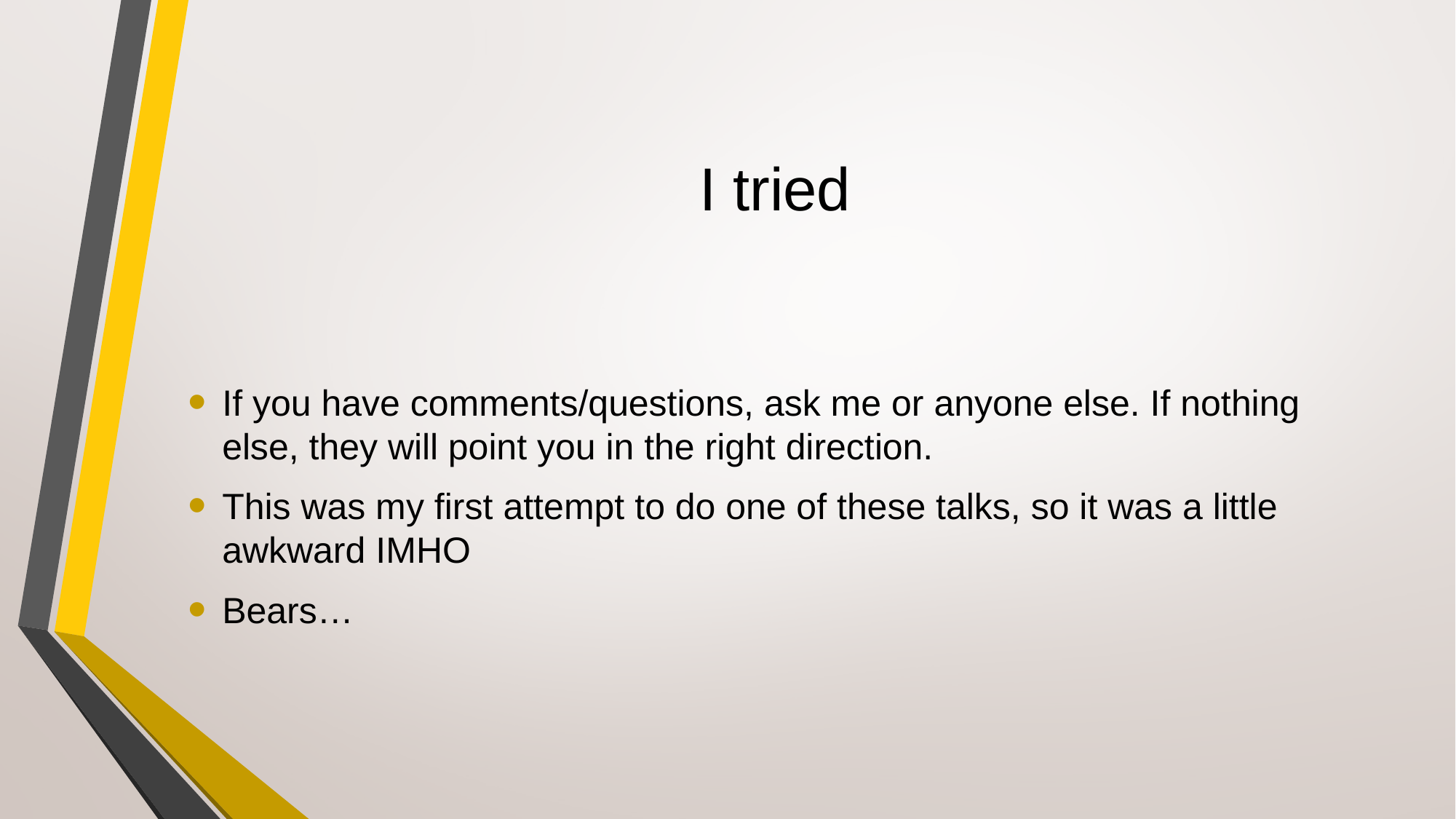

# I tried
If you have comments/questions, ask me or anyone else. If nothing else, they will point you in the right direction.
This was my first attempt to do one of these talks, so it was a little awkward IMHO
Bears…